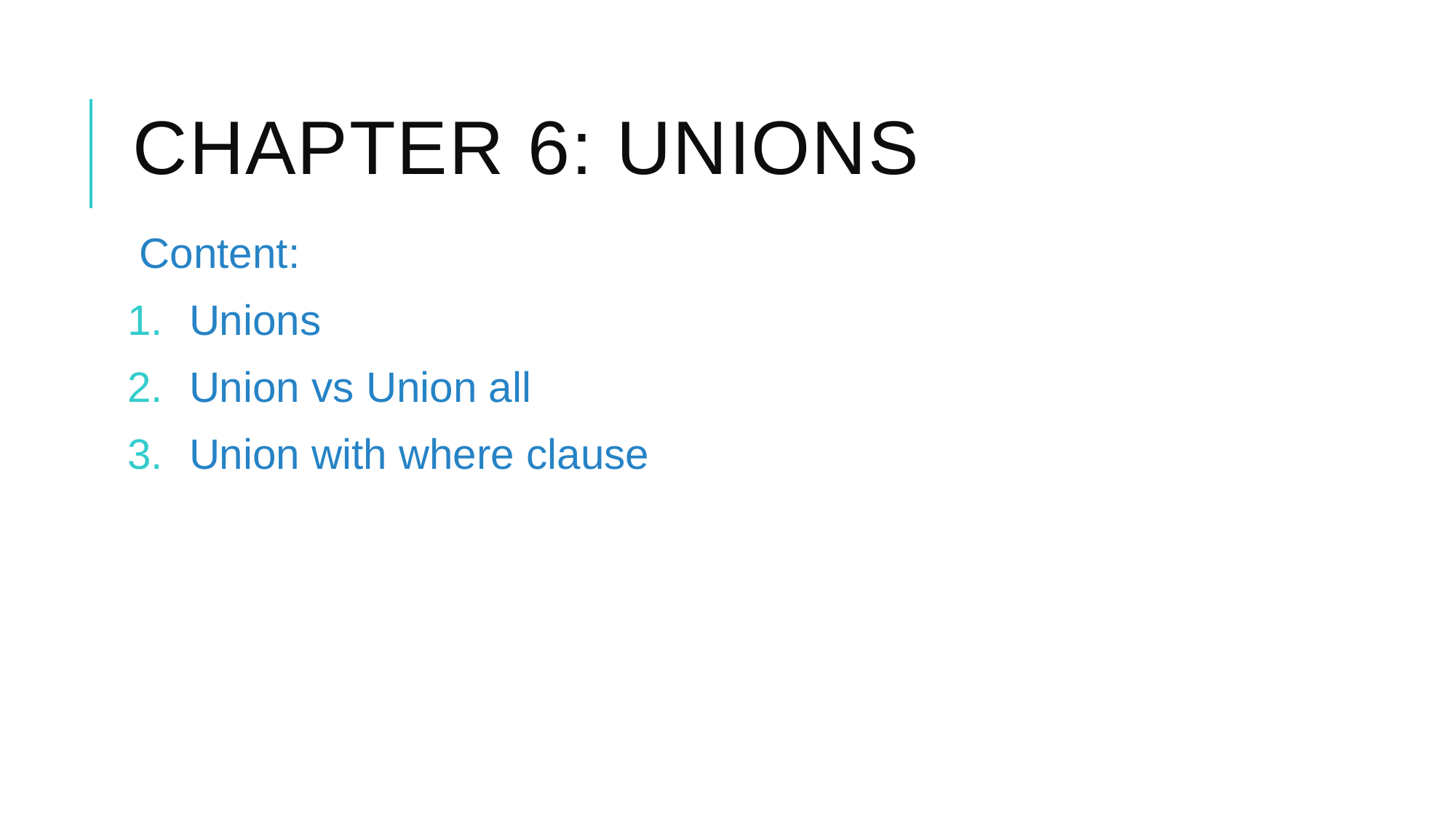

# Chapter 6: Unions
Content:
Unions
Union vs Union all
Union with where clause